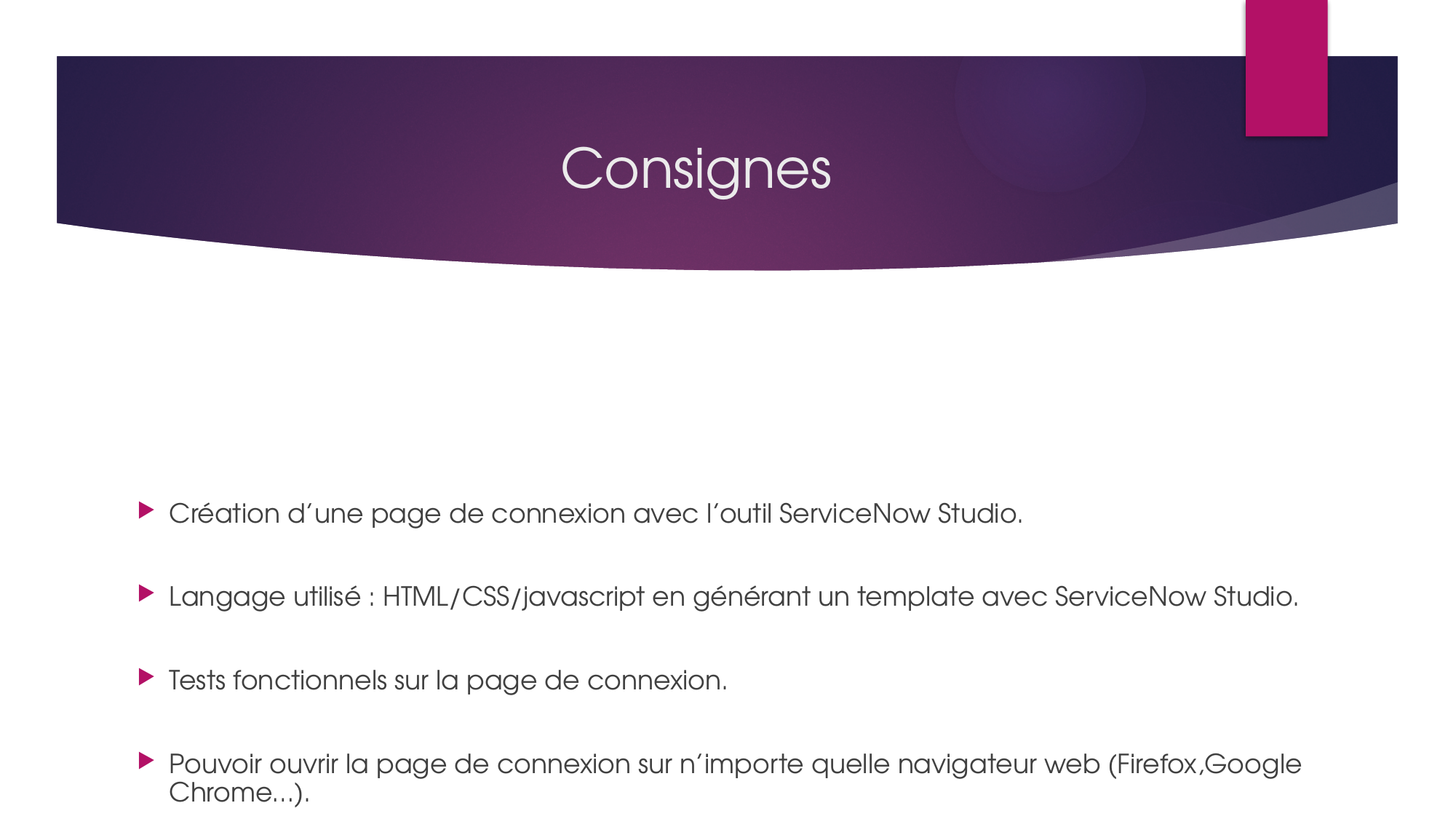

# Consignes

Création d’une page de connexion avec l’outil ServiceNow Studio.

Langage utilisé : HTML/CSS/javascript en générant un template avec ServiceNow Studio.

Tests fonctionnels sur la page de connexion.

Pouvoir ouvrir la page de connexion sur n’importe quelle navigateur web (Firefox,Google Chrome…).